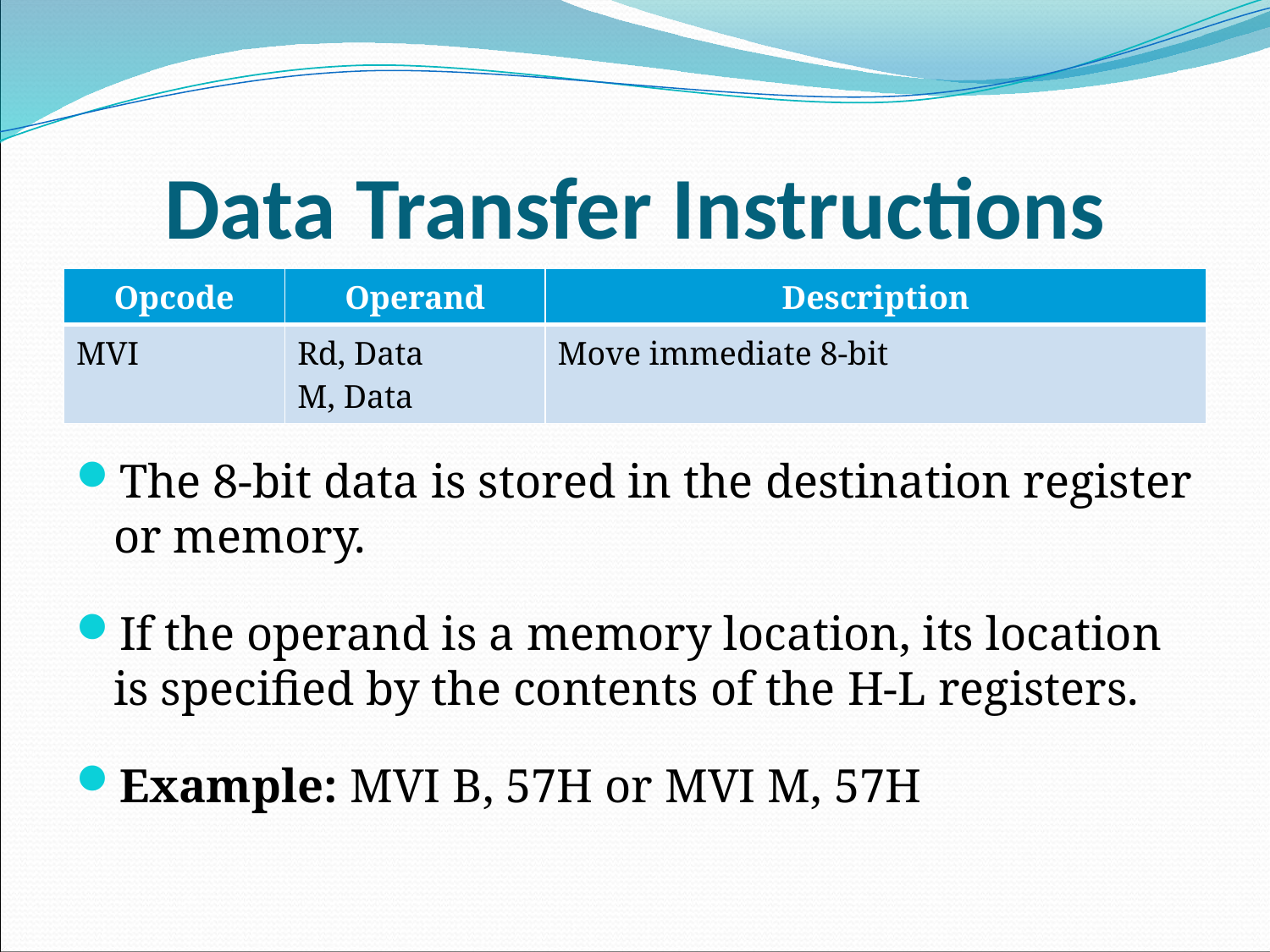

# Data Transfer Instructions
| Opcode | Operand | Description |
| --- | --- | --- |
| MVI | Rd, Data M, Data | Move immediate 8-bit |
The 8-bit data is stored in the destination register or memory.
If the operand is a memory location, its location is specified by the contents of the H-L registers.
Example: MVI B, 57H or MVI M, 57H